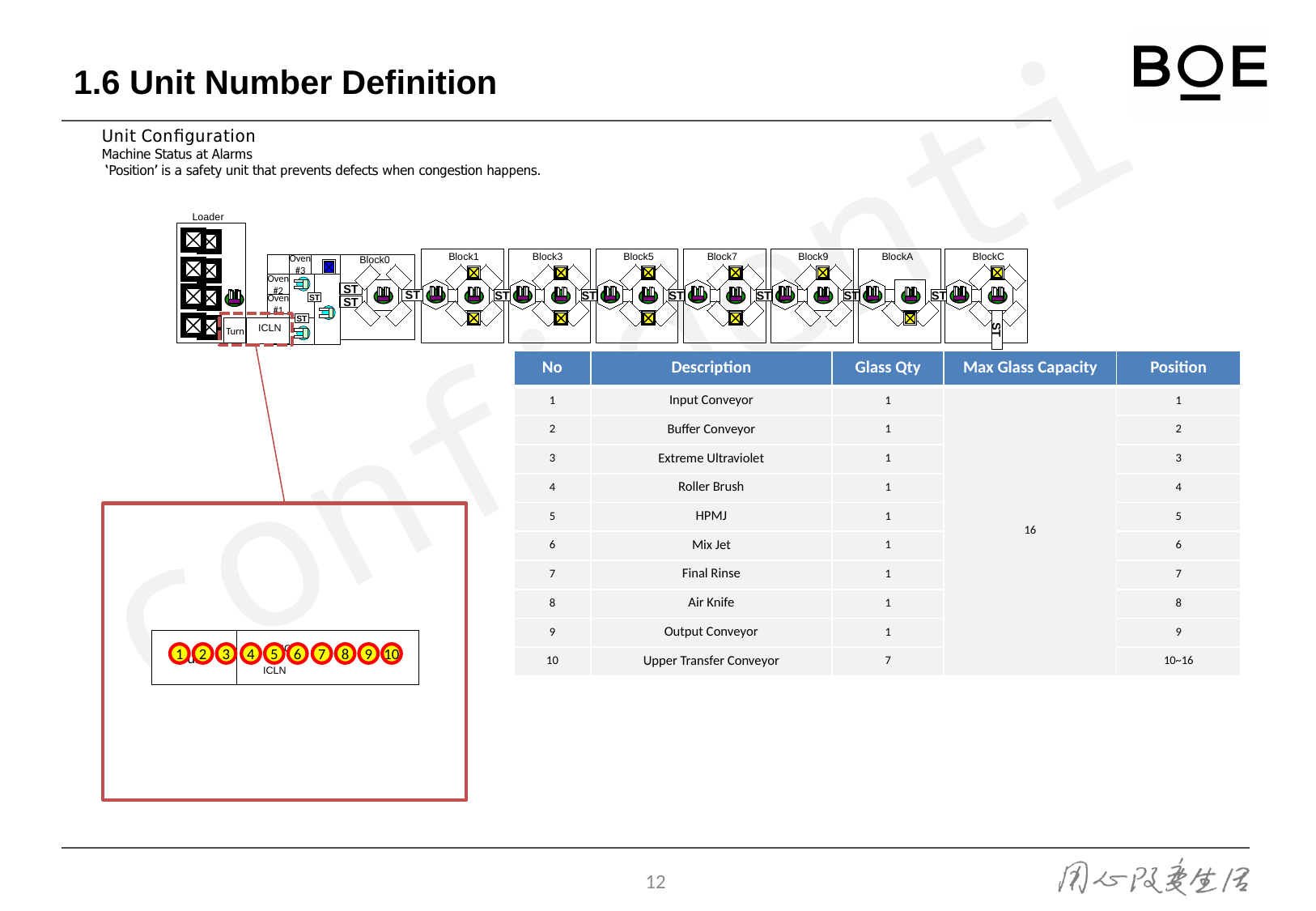

# 1.6 Unit Number Definition
Unit Configuration
Machine Status at Alarms
 ‘Position’ is a safety unit that prevents defects when congestion happens.

| No | Description | Glass Qty | Max Glass Capacity | Position |
| --- | --- | --- | --- | --- |
| 1 | Input Conveyor | 1 | 16 | 1 |
| 2 | Buffer Conveyor | 1 |  | 2 |
| 3 | Extreme Ultraviolet | 1 |  | 3 |
| 4 | Roller Brush | 1 |  | 4 |
| 5 | HPMJ | 1 |  | 5 |
| 6 | Mix Jet | 1 |  | 6 |
| 7 | Final Rinse | 1 |  | 7 |
| 8 | Air Knife | 1 |  | 8 |
| 9 | Output Conveyor | 1 |  | 9 |
| 10 | Upper Transfer Conveyor | 7 |  | 10~16 |

Turn
ICLN
1
2
3
4
5
6
7
8
9
10
ICLN